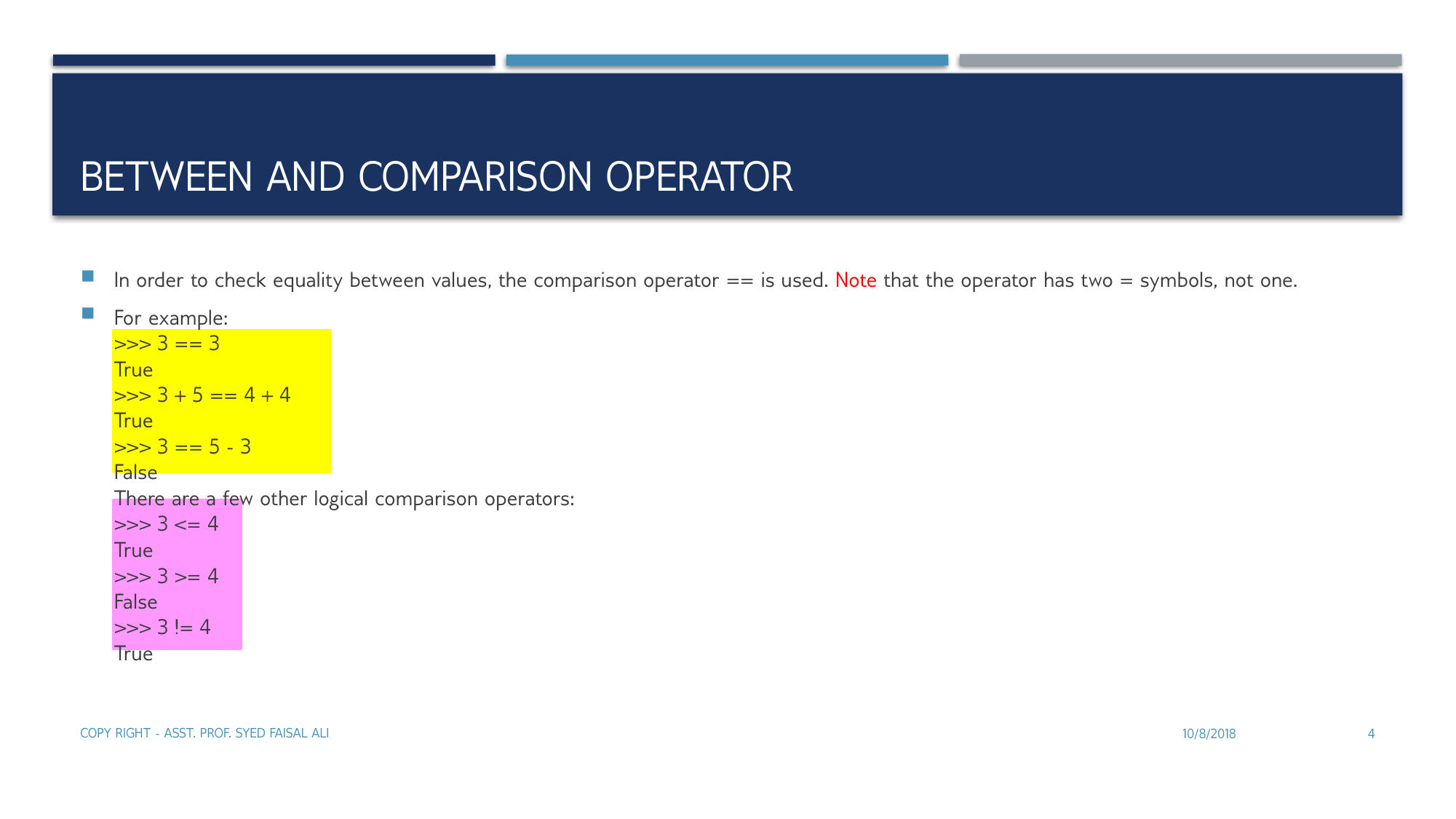

# Between and comparison operator
In order to check equality between values, the comparison operator == is used. Note that the operator has two = symbols, not one.
For example:
>>> 3 == 3
True
>>> 3 + 5 == 4 + 4
True
>>> 3 == 5 - 3
False
There are a few other logical comparison operators:
>>> 3 <= 4
True
>>> 3 >= 4
False
>>> 3 != 4
True

Copy Right - Asst. Prof. Syed Faisal Ali
10/8/2018
4